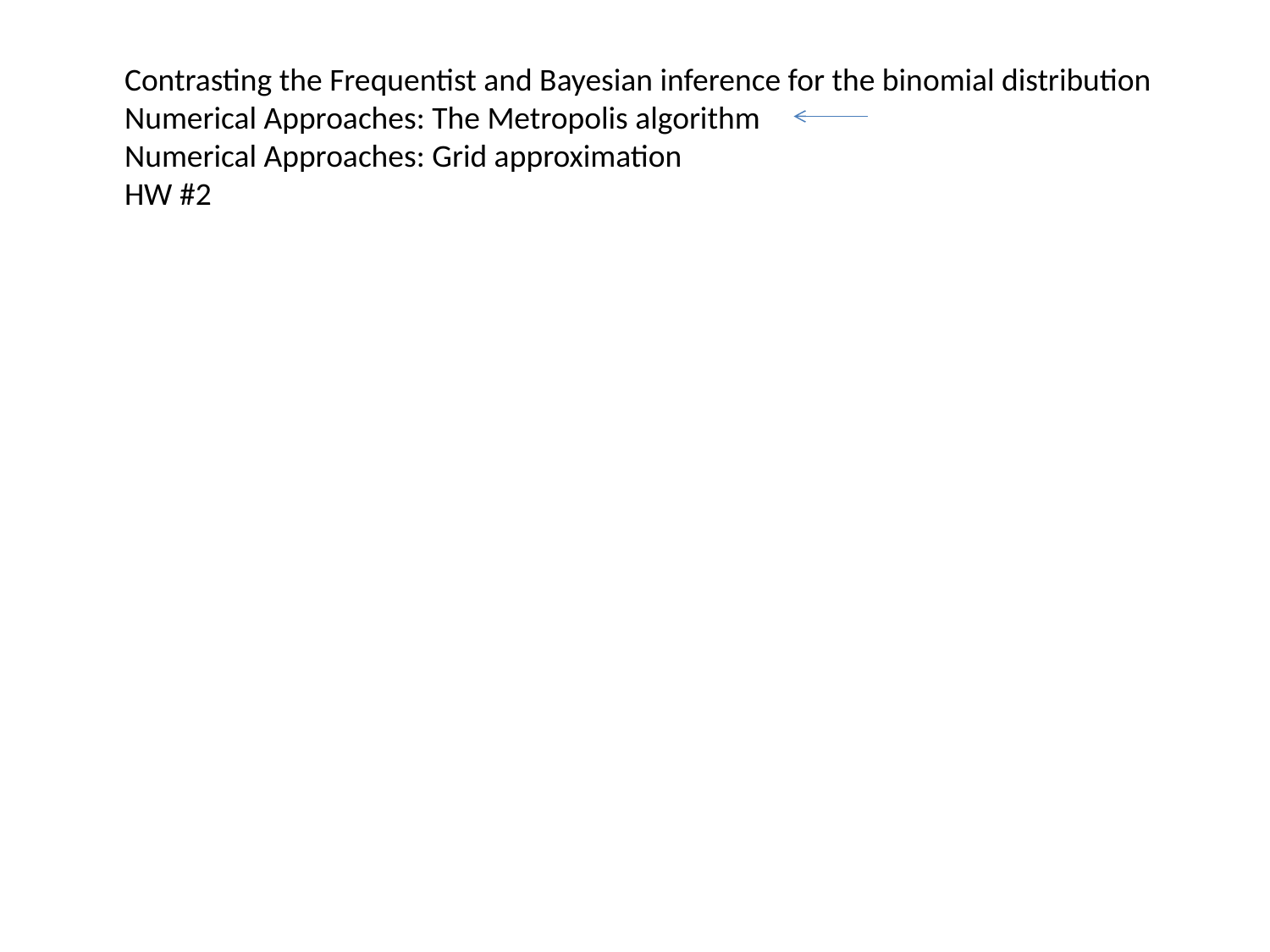

Contrasting the Frequentist and Bayesian inference for the binomial distribution
Numerical Approaches: The Metropolis algorithm
Numerical Approaches: Grid approximation
HW #2